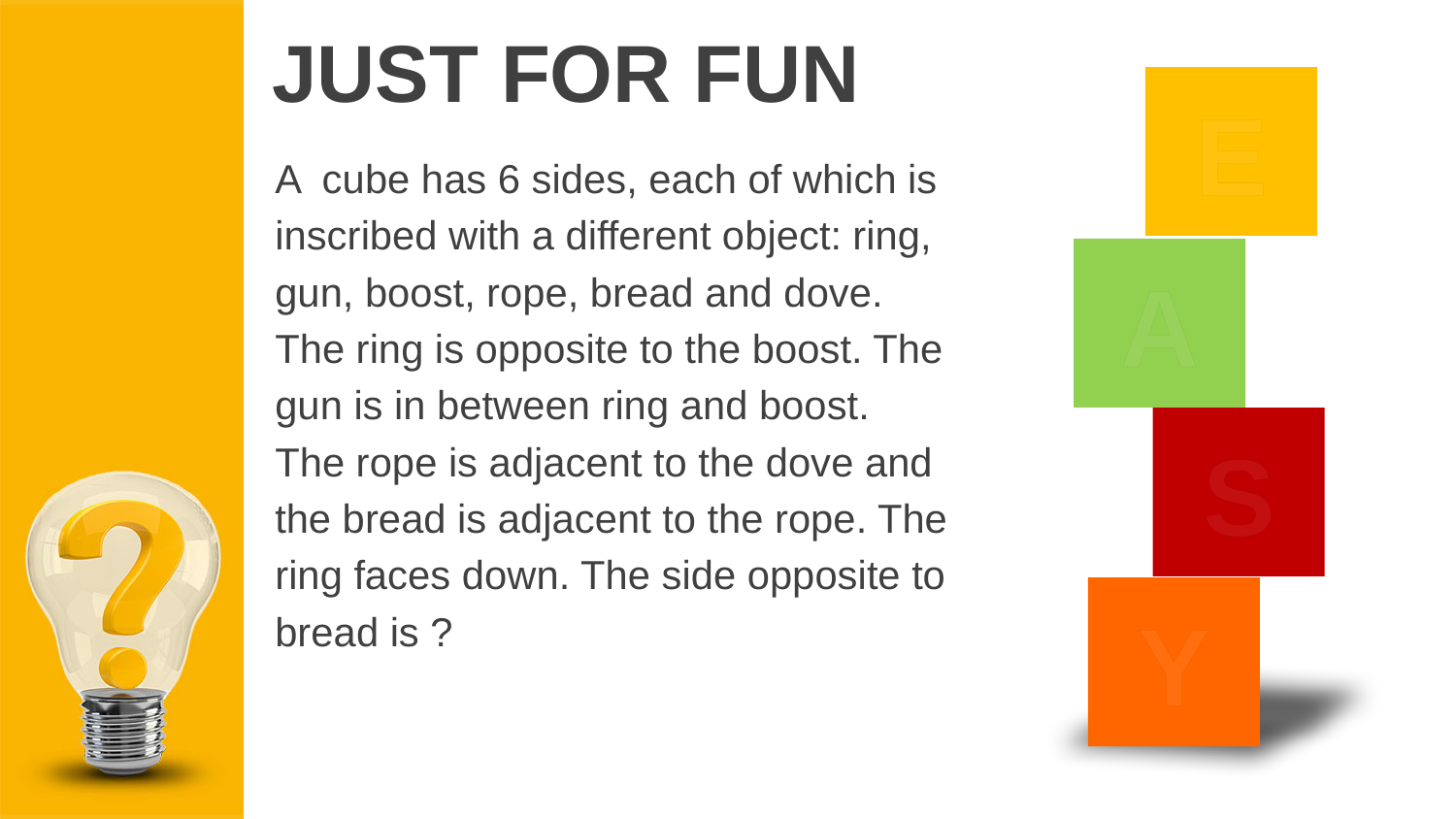

# JUST FOR FUN
E
A
S
Y

A  cube has 6 sides, each of which is
inscribed with a different object: ring,
gun, boost, rope, bread and dove.
The ring is opposite to the boost. The
gun is in between ring and boost.
The rope is adjacent to the dove and
the bread is adjacent to the rope. The
ring faces down. The side opposite to
bread is ?